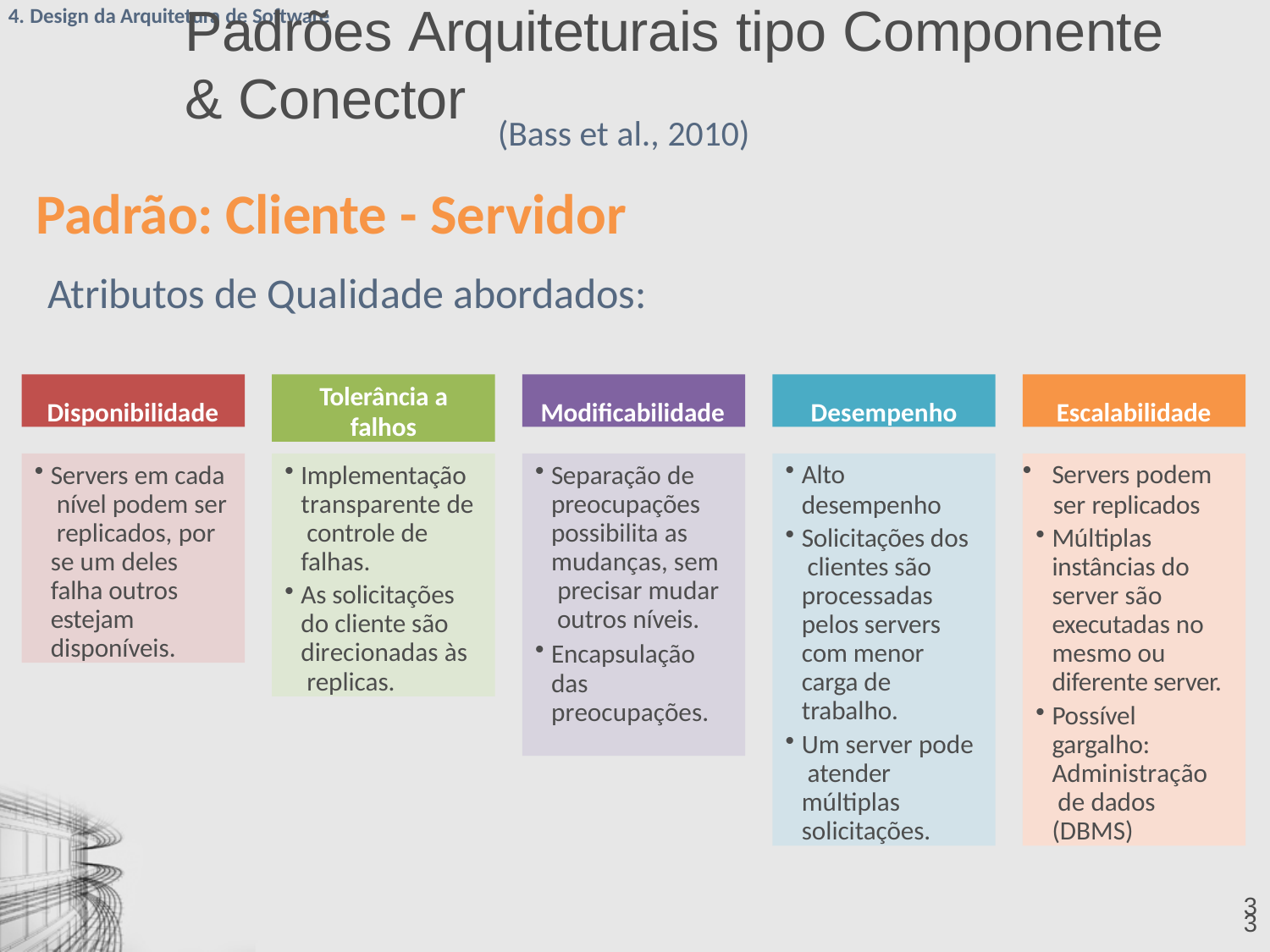

4. Design da Arquitetura de Software
# Padrões Arquiteturais tipo Componente & Conector
(Bass et al., 2010)
Padrão: Cliente - Servidor
Atributos de Qualidade abordados:
Disponibilidade
Tolerância a
falhos
Modificabilidade
Desempenho
Escalabilidade
Servers em cada  nível podem ser  replicados, por  se um deles  falha outros  estejam  disponíveis.
Implementação  transparente de  controle de  falhas.
As solicitações  do cliente são  direcionadas às  replicas.
Separação de  preocupações  possibilita as  mudanças, sem  precisar mudar  outros níveis.
Encapsulação  das  preocupações.
Alto
desempenho
Solicitações dos  clientes são  processadas  pelos servers  com menor  carga de  trabalho.
Um server pode  atender  múltiplas  solicitações.
Servers podem
ser replicados
Múltiplas  instâncias do  server são  executadas no  mesmo ou  diferente server.
Possível  gargalho:  Administração  de dados  (DBMS)
33